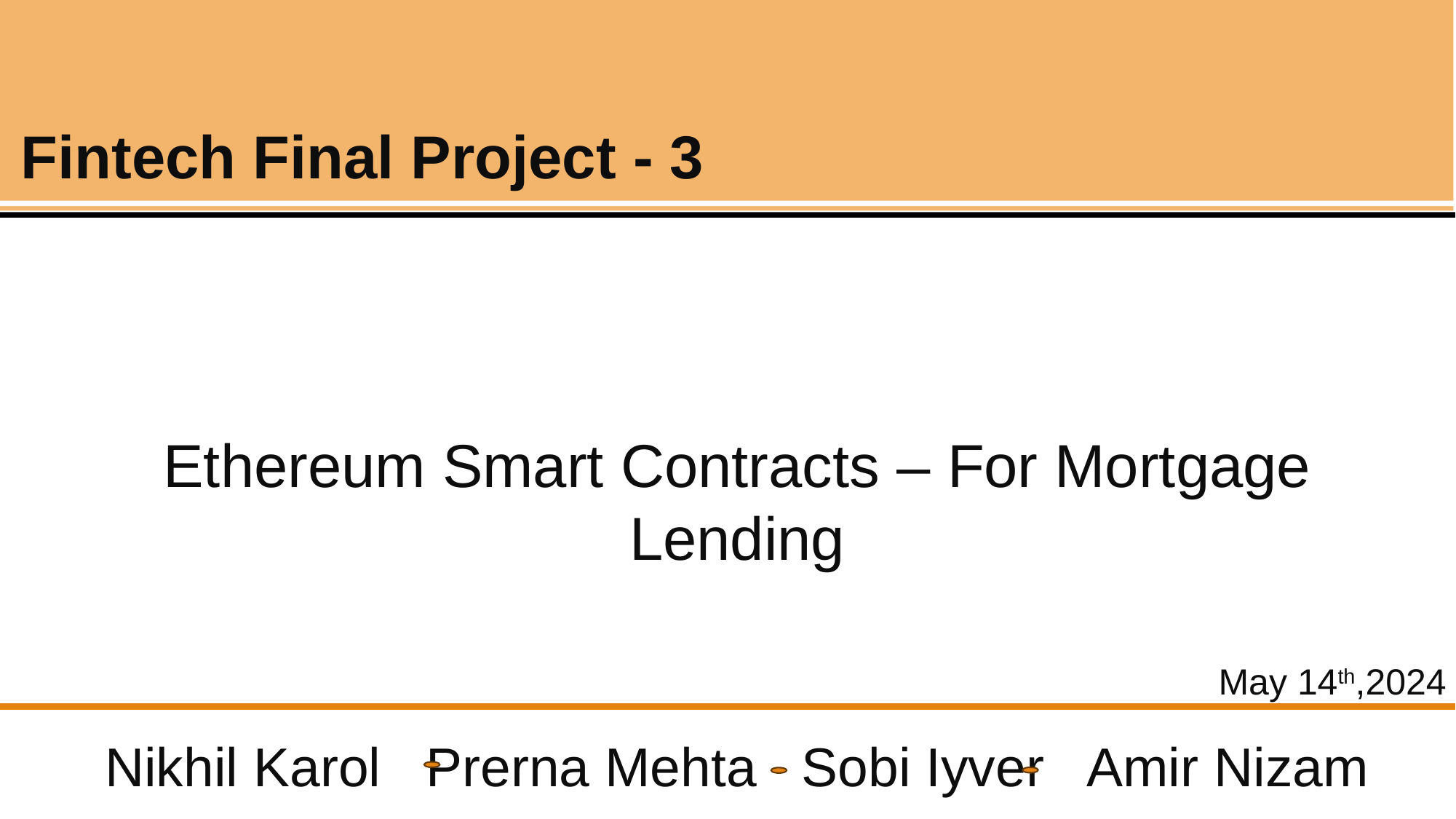

Fintech Final Project - 3

Ethereum Smart Contracts – For Mortgage Lending
May 14th,2024
Nikhil Karol   Prerna Mehta   Sobi Iyver   Amir Nizam